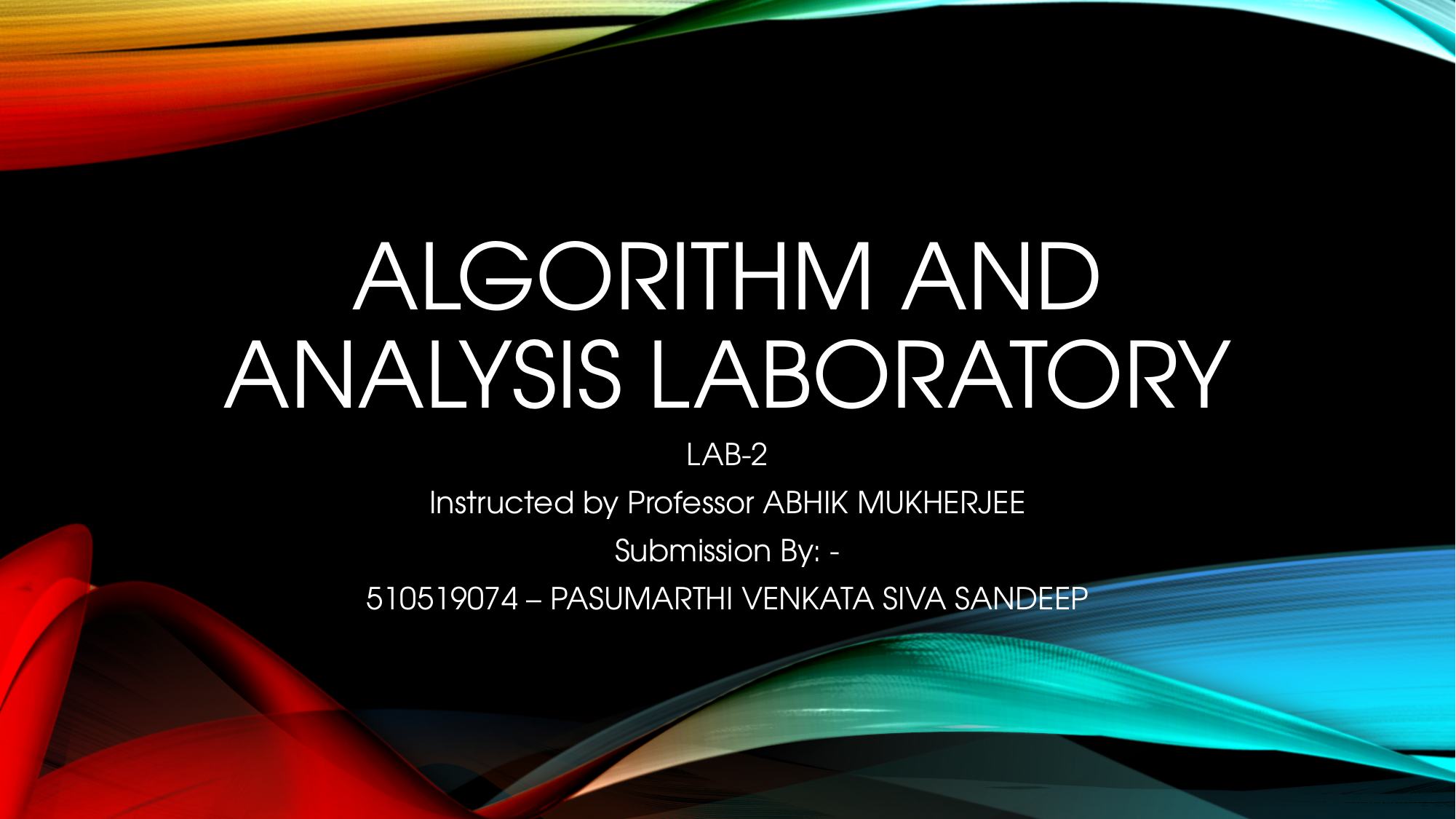

# Algorithm and analysis laboratory
LAB-2
Instructed by Professor ABHIK MUKHERJEE
Submission By: -
510519074 – PASUMARTHI VENKATA SIVA SANDEEP